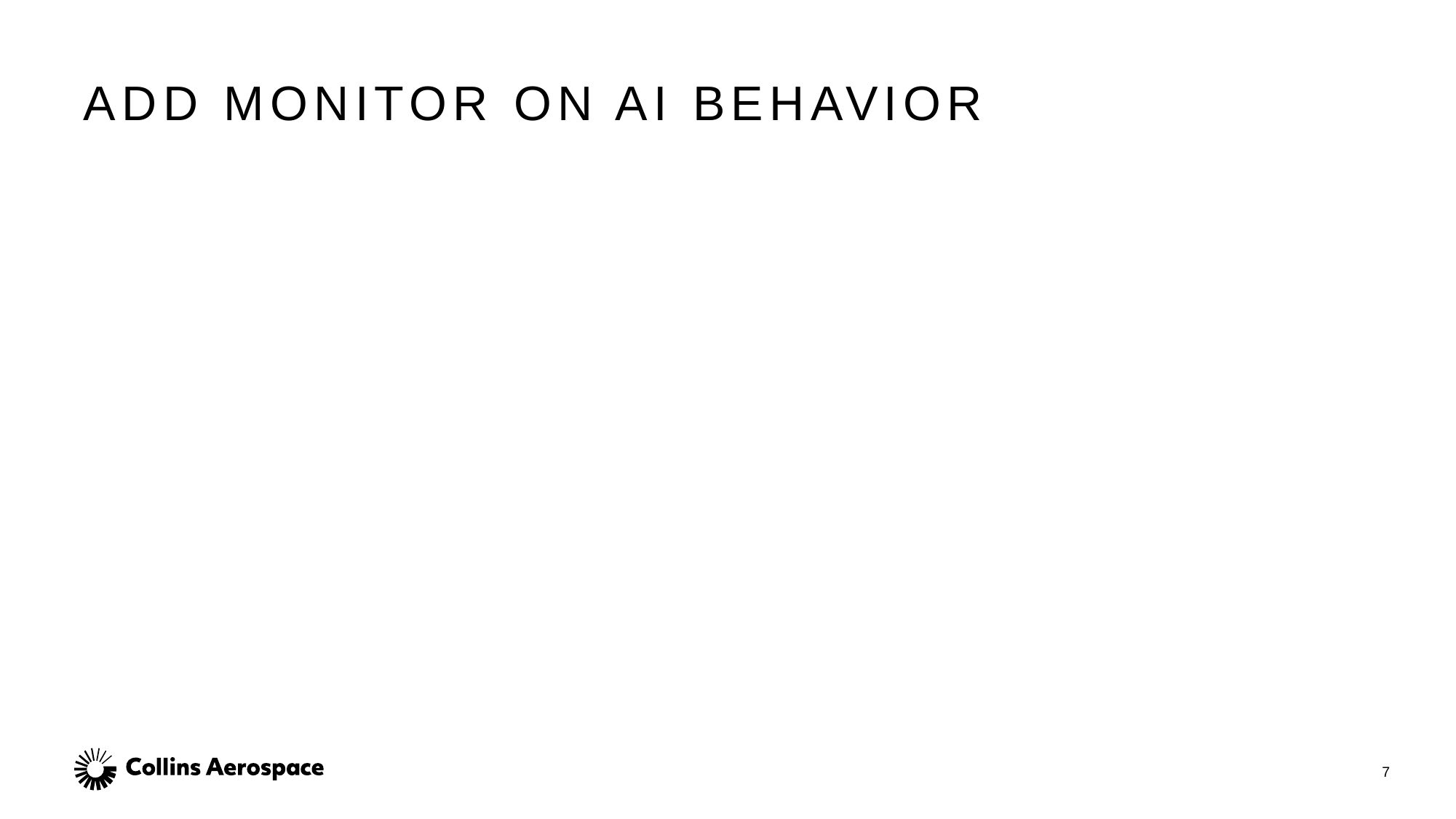

# Add Monitor on AI Behavior
7